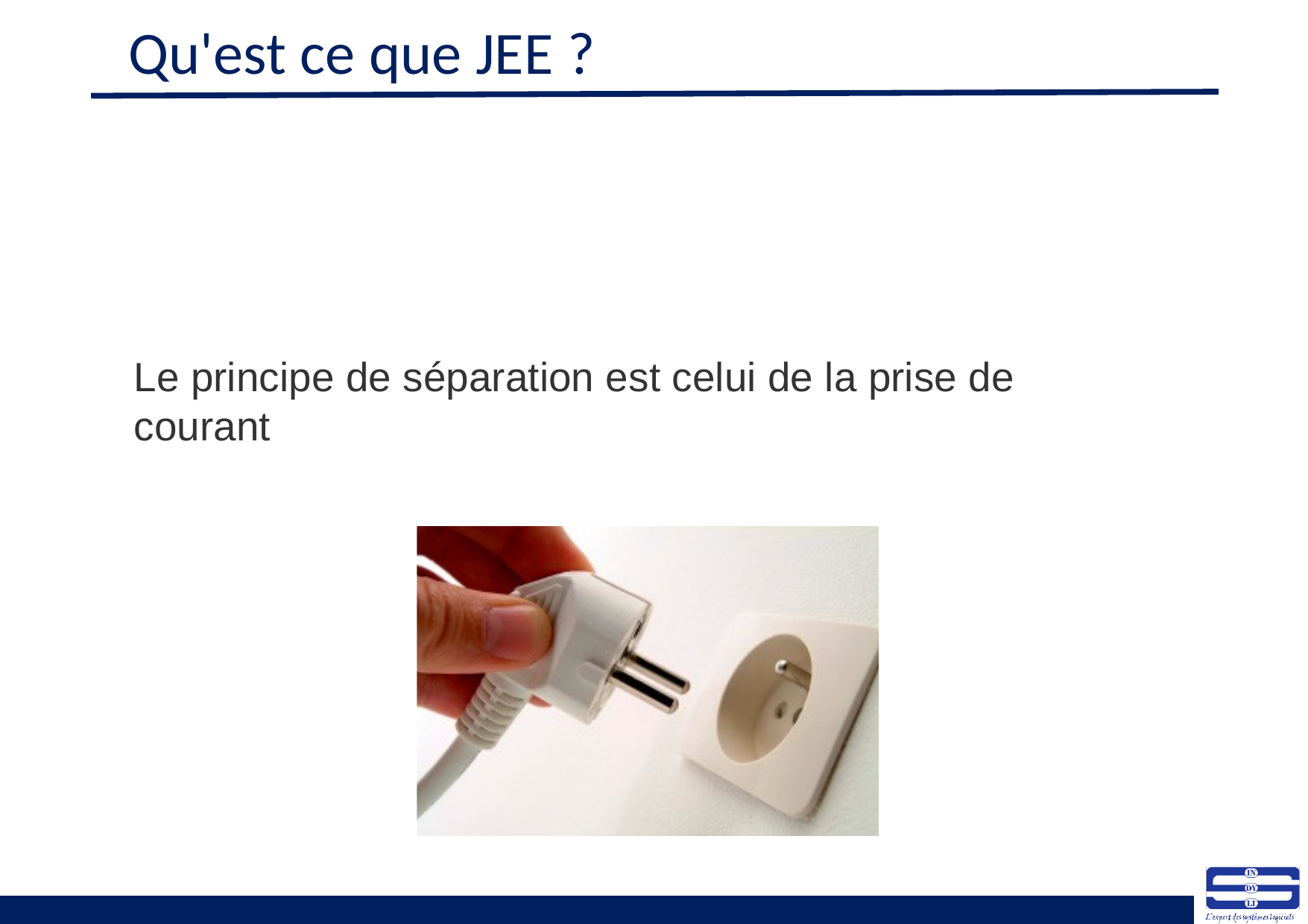

# Qu'est ce que JEE ?
Le principe de séparation est celui de la prise de courant